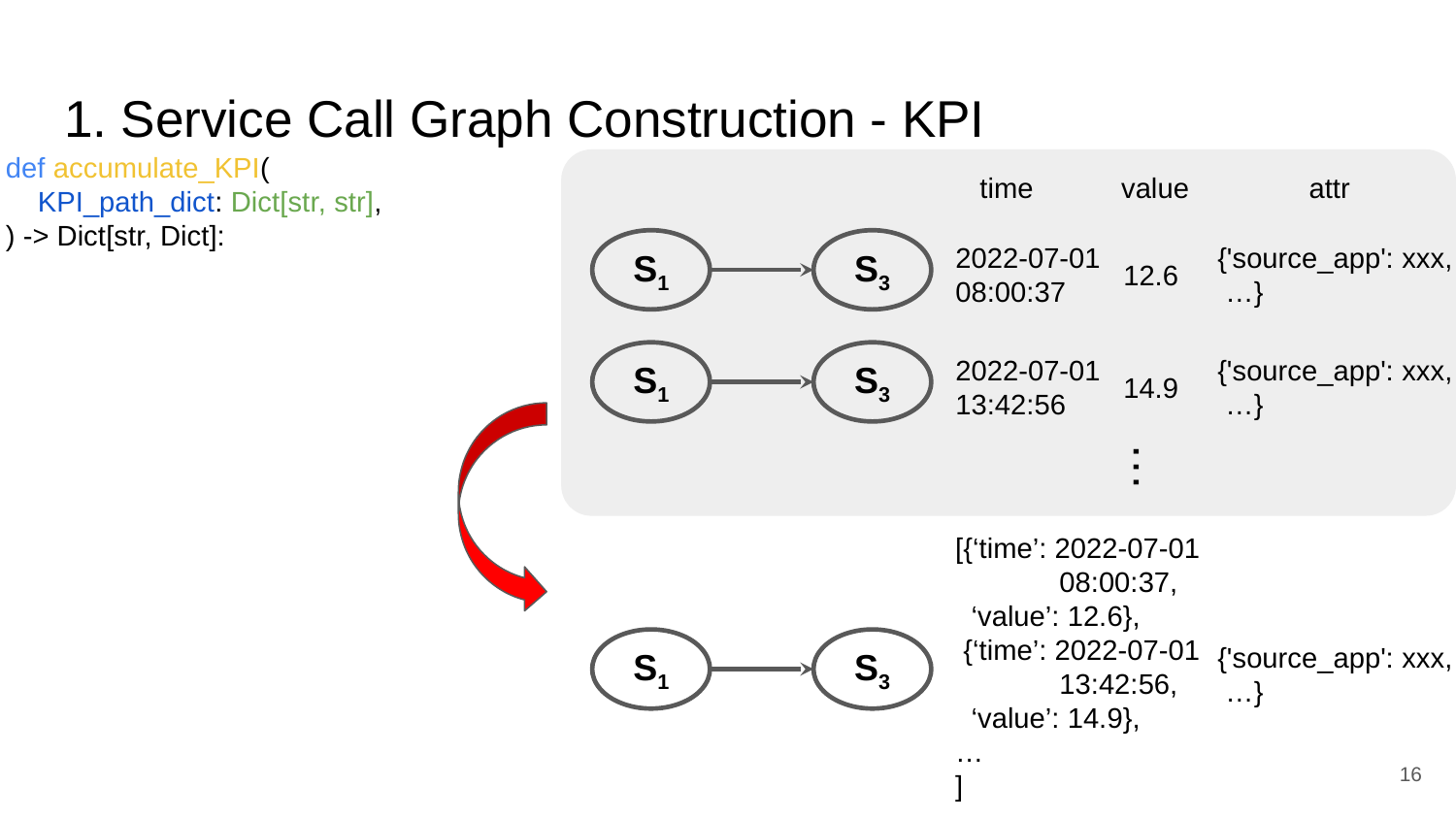

# 1. Service Call Graph Construction - KPI
def accumulate_KPI(
    KPI_path_dict: Dict[str, str],
) -> Dict[str, Dict]:

time           value               attr
2022-07-01
08:00:37
{'source_app': xxx,
 …}
S1
S3
12.6
2022-07-01
13:42:56
{'source_app': xxx,
 …}
S1
S3
14.9

…
[{‘time’: 2022-07-01
             08:00:37,
  ‘value’: 12.6},
 {‘time’: 2022-07-01
             13:42:56,
  ‘value’: 14.9},
…
]
{'source_app': xxx,
 …}
S1
S3
16